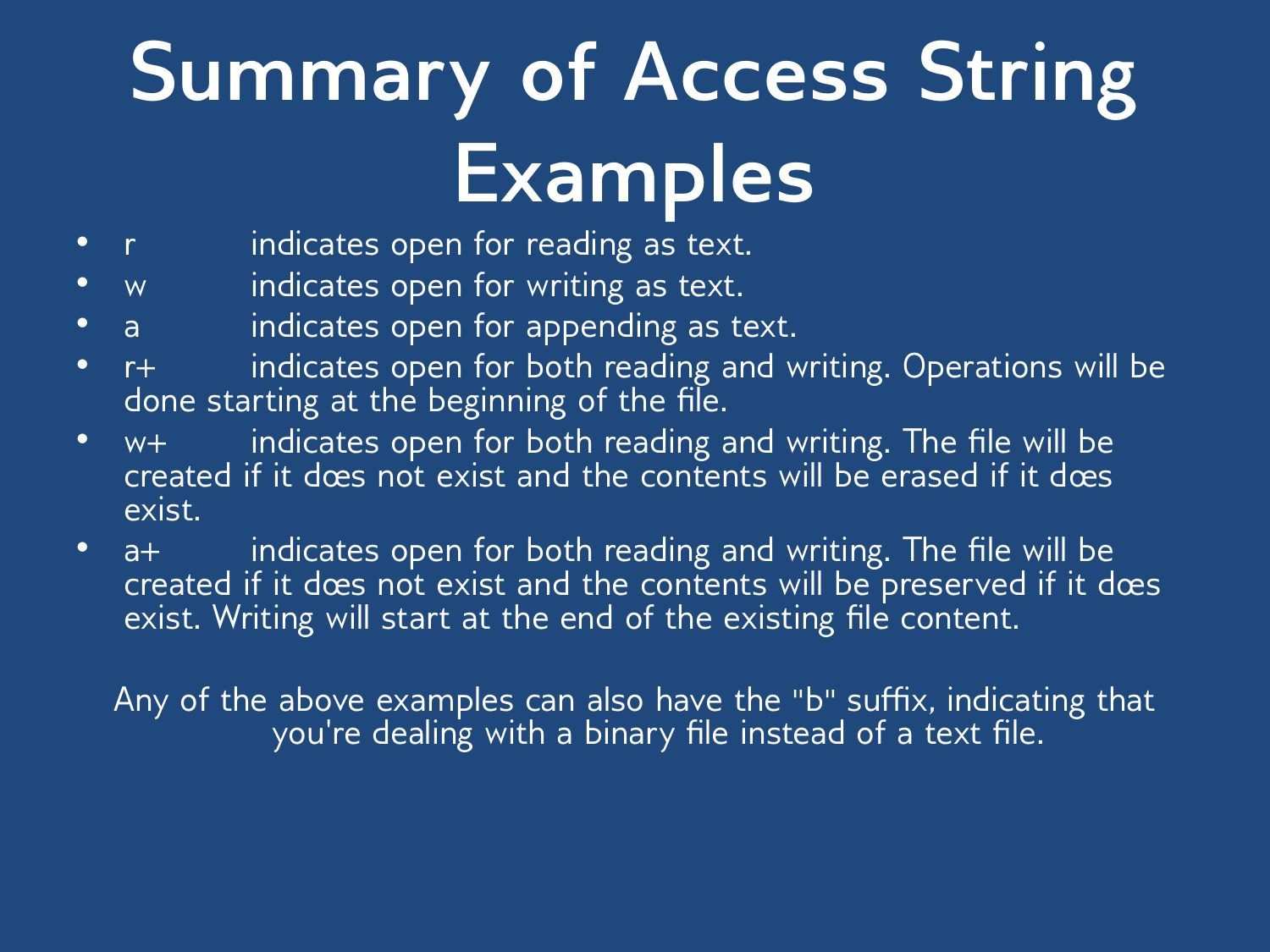

# Summary of Access String Examples
r	indicates open for reading as text.
w	indicates open for writing as text.
a	indicates open for appending as text.
r+	indicates open for both reading and writing. Operations will be done starting at the beginning of the file.
w+	indicates open for both reading and writing. The file will be created if it does not exist and the contents will be erased if it does exist.
a+	indicates open for both reading and writing. The file will be created if it does not exist and the contents will be preserved if it does exist. Writing will start at the end of the existing file content.

Any of the above examples can also have the "b" suffix, indicating that you're dealing with a binary file instead of a text file.